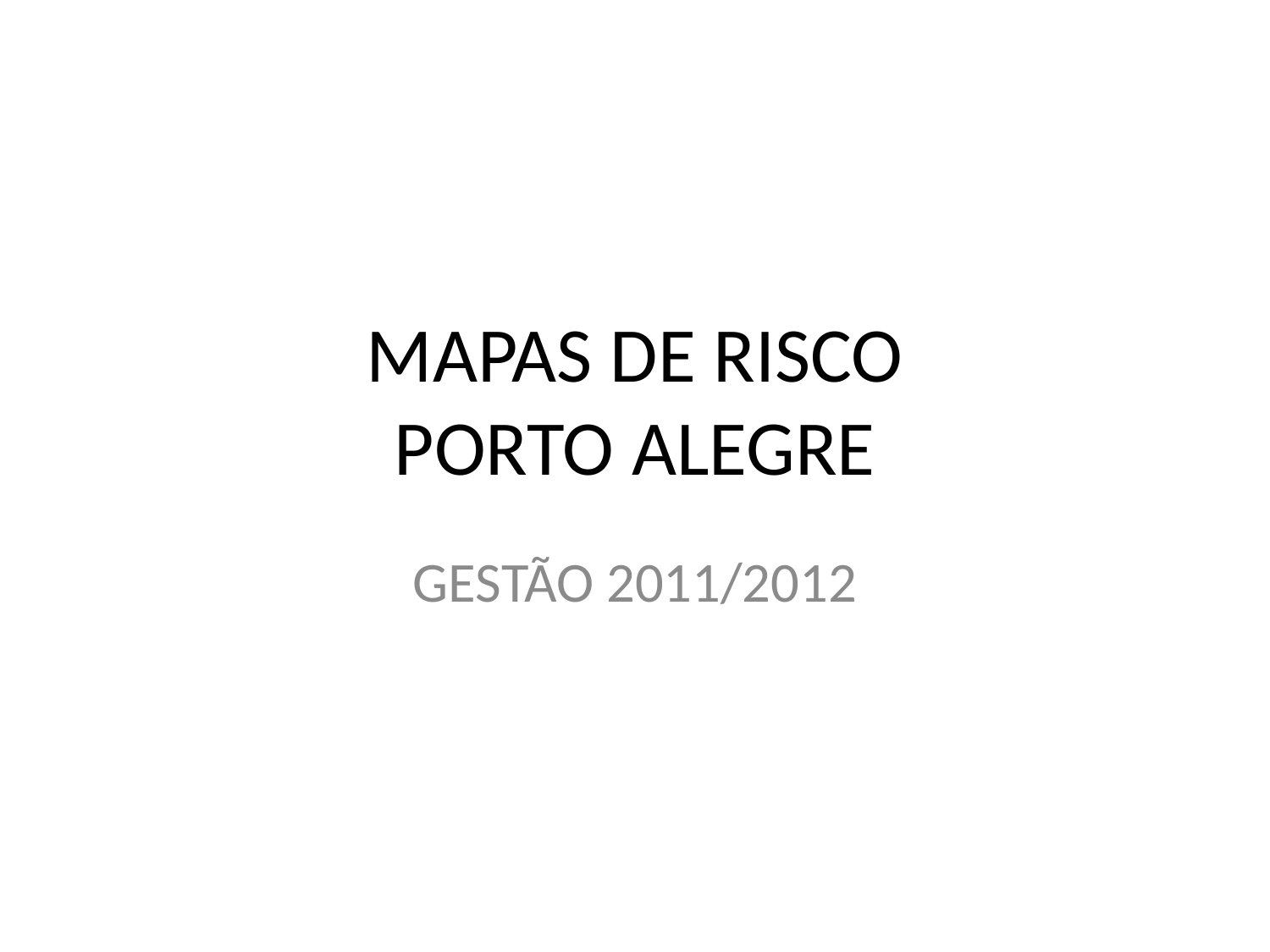

# MAPAS DE RISCO PORTO ALEGRE
GESTÃO 2011/2012